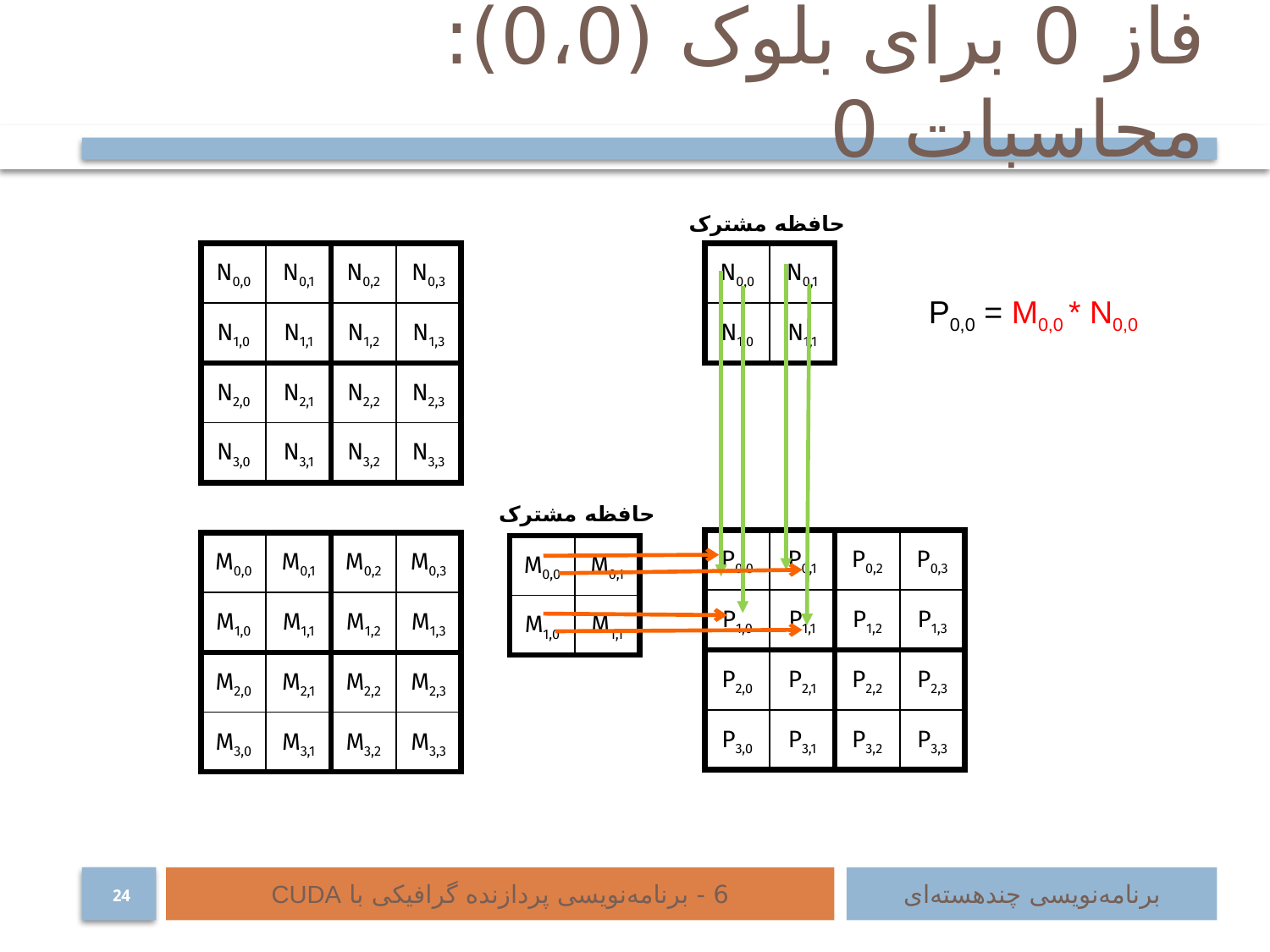

# فاز 0 برای بلوک (0،0):  محاسبات 0

حافظه مشترک
N0,0

N0,1
N0,2

N0,3
N0,0

N0,1
N1,0

N1,1

N1,2

N1,3
N1,0

N1,1

N2,0

N2,1

N2,2

N2,3

N3,0

N3,1

N3,2

N3,3
حافظه مشترک
P0,0

P0,1
P0,2

P0,3
M0,0

M0,1
M0,2

M0,3
M0,0

M0,1
P1,0

P1,1

P1,2

P1,3
M1,0

M1,1

M1,2

M1,3
M1,0

M1,1

P2,0

P2,1

P2,2

P2,3

M2,0

M2,1

M2,2

M2,3

P3,0

P3,1

P3,2

P3,3

M3,0

M3,1

M3,2

M3,3
P0,0 = M0,0 * N0,0
6 - برنامه‌نویسی پردازنده گرافیکی با CUDA
برنامه‌نویسی چند‌هسته‌ای
24